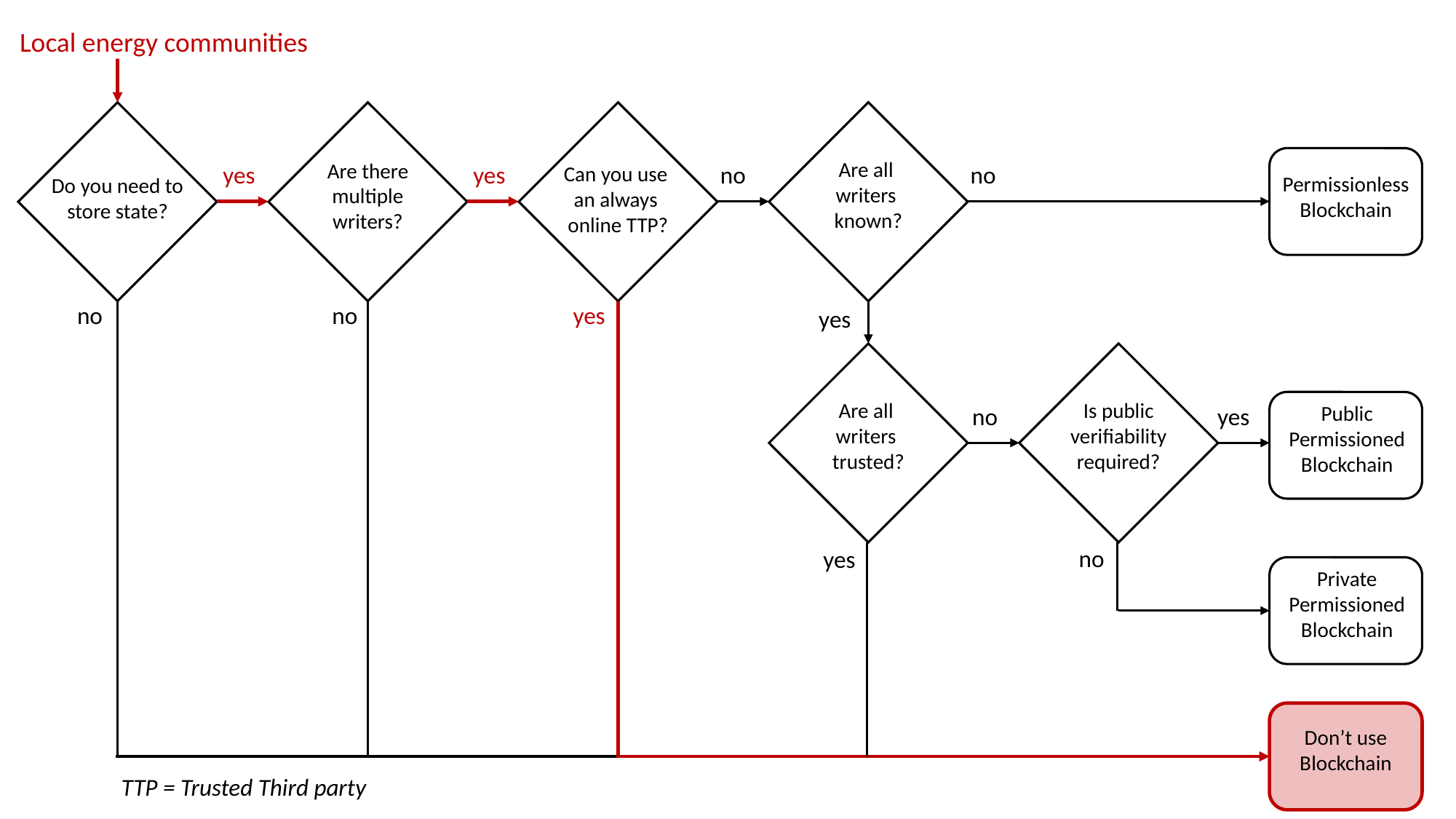

Local energy communities

Are all
writers
known?
Are there
multiple
writers?
yes
yes
no
no
Can you use
an always
online TTP?
Permissionless
Blockchain
Do you need to store state?
no
no
yes
yes

Are all
writers
trusted?
Is public
verifiability required?
Public
Permissioned
Blockchain
no
yes
no
yes

Private
Permissioned
Blockchain

Don’t use
Blockchain
TTP = Trusted Third party